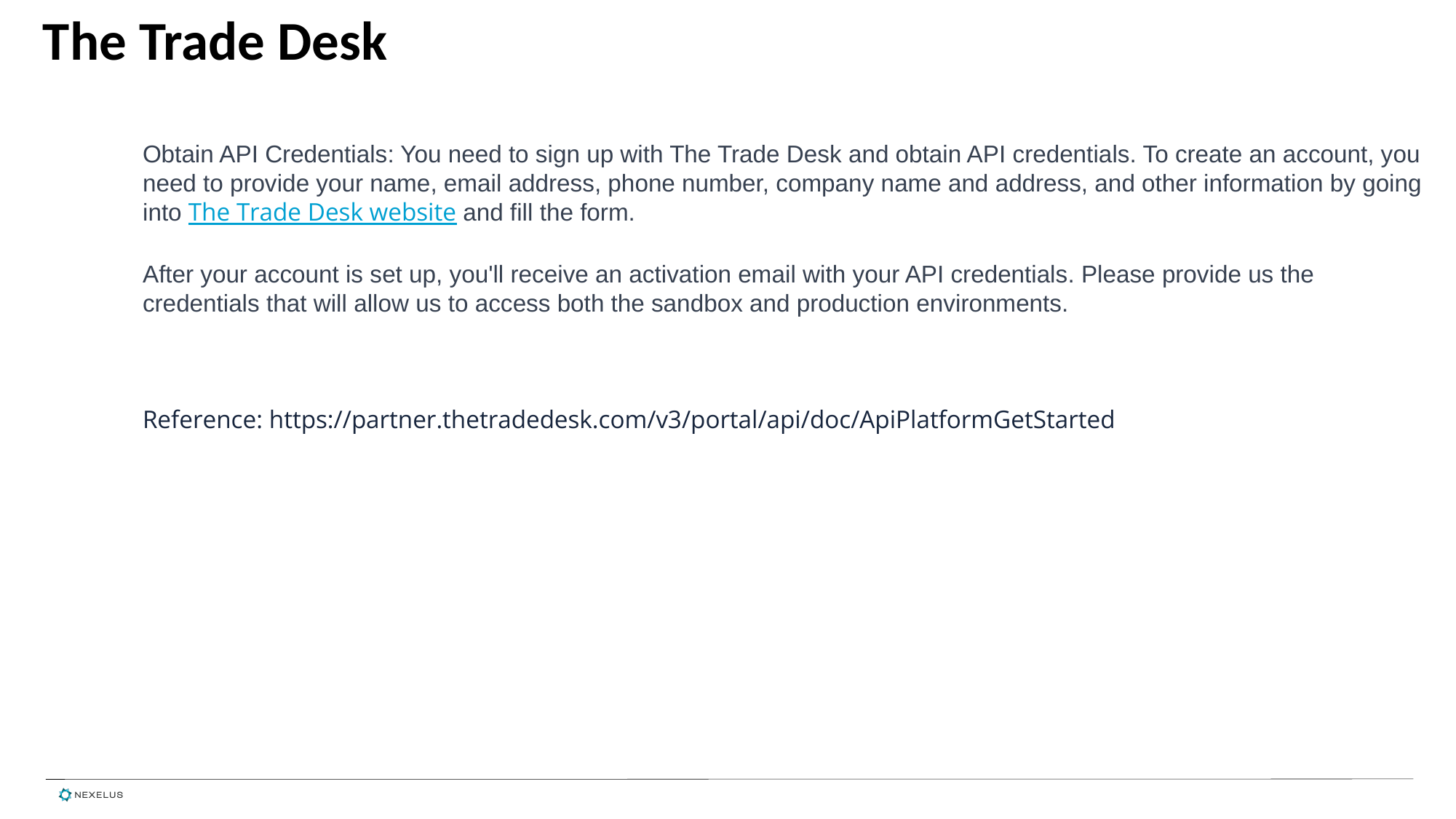

# The Trade Desk

Obtain API Credentials: You need to sign up with The Trade Desk and obtain API credentials. To create an account, you need to provide your name, email address, phone number, company name and address, and other information by going into The Trade Desk website and fill the form.

After your account is set up, you'll receive an activation email with your API credentials. Please provide us the credentials that will allow us to access both the sandbox and production environments.

Reference: https://partner.thetradedesk.com/v3/portal/api/doc/ApiPlatformGetStarted